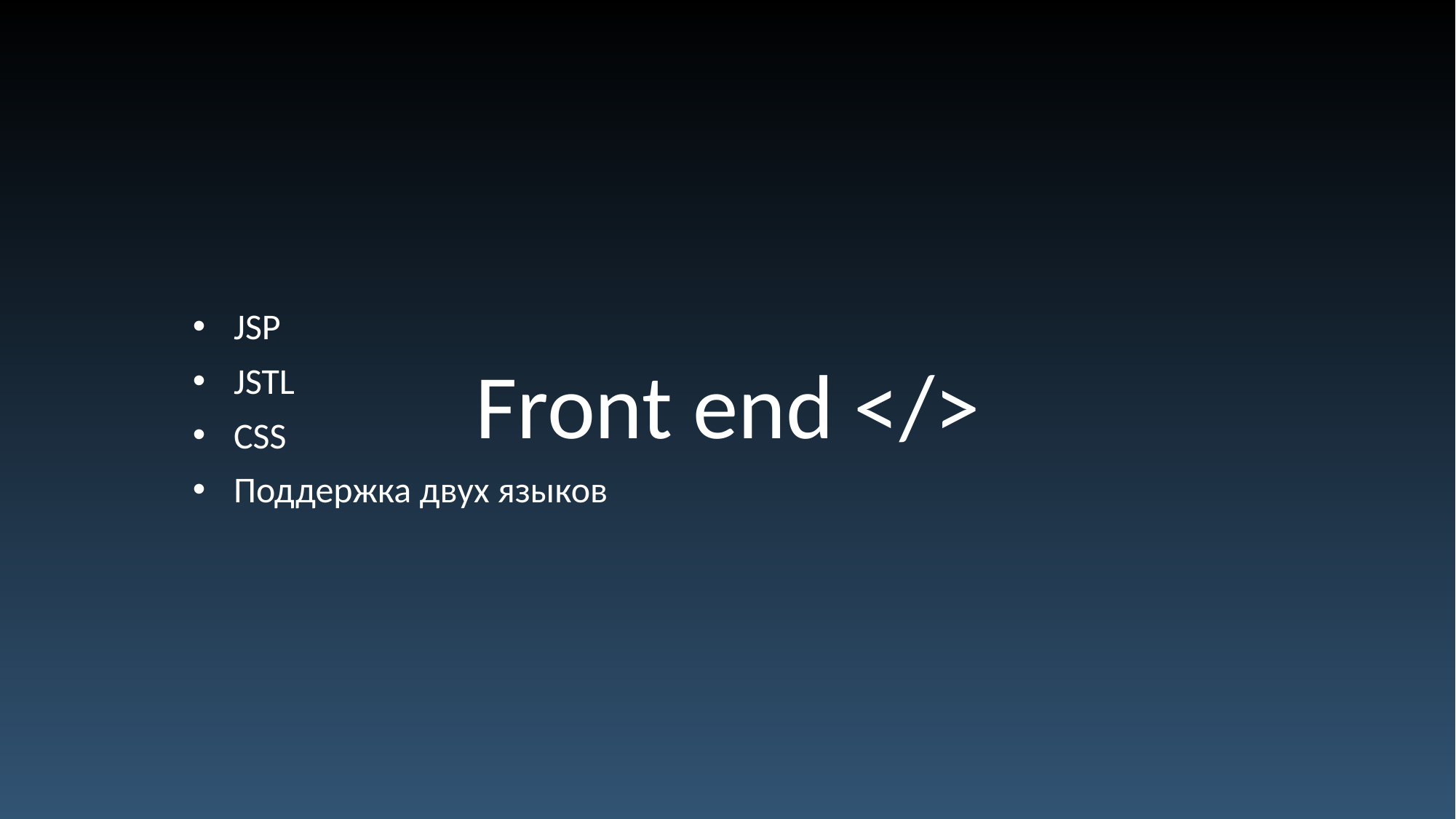

JSP
JSTL
CSS
Поддержка двух языков
Front end </>